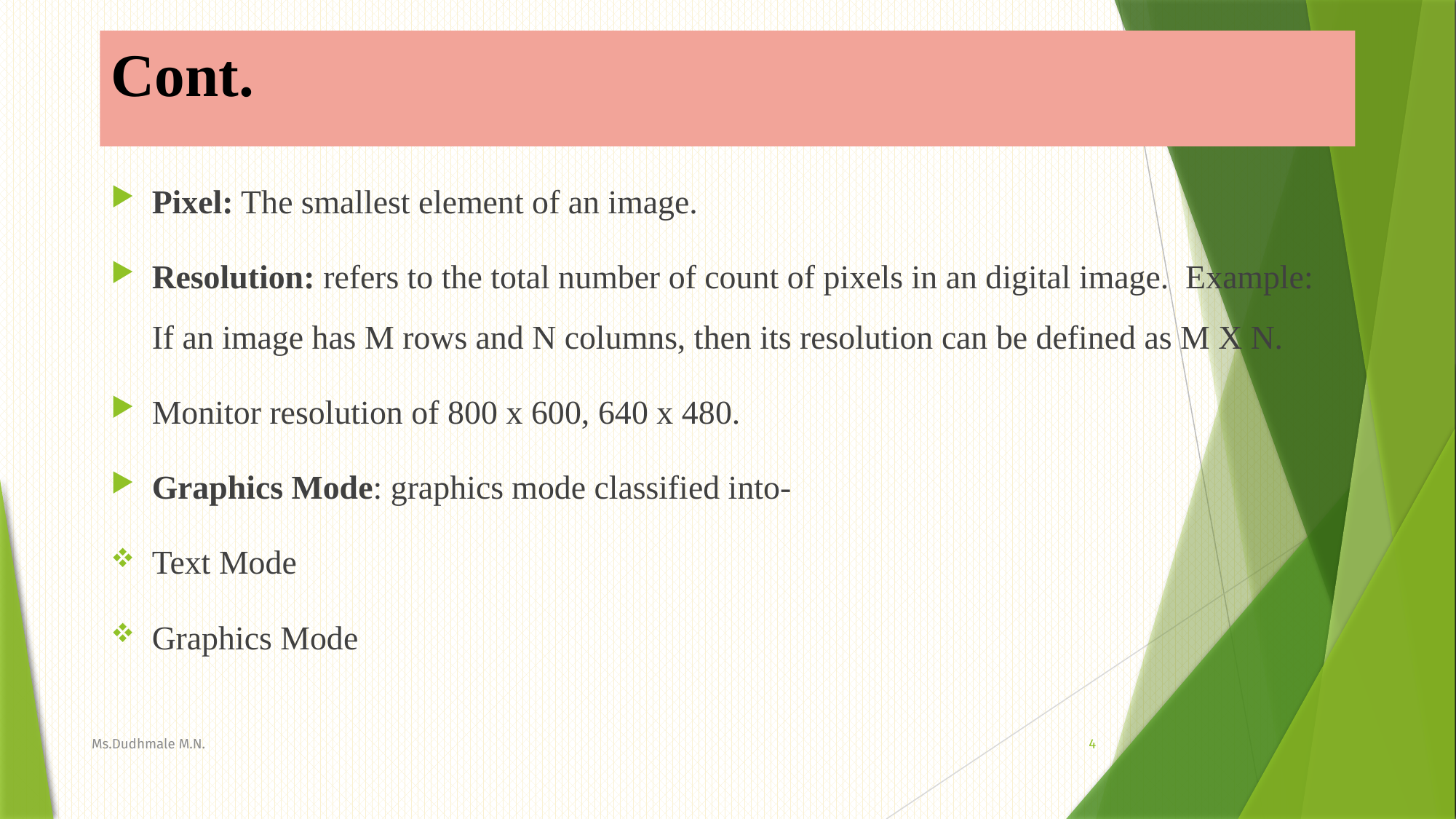

# Cont.
Pixel: The smallest element of an image.
Resolution: refers to the total number of count of pixels in an digital image.  Example: If an image has M rows and N columns, then its resolution can be defined as M X N.
Monitor resolution of 800 x 600, 640 x 480.
Graphics Mode: graphics mode classified into-
Text Mode
Graphics Mode
Ms.Dudhmale M.N.
4